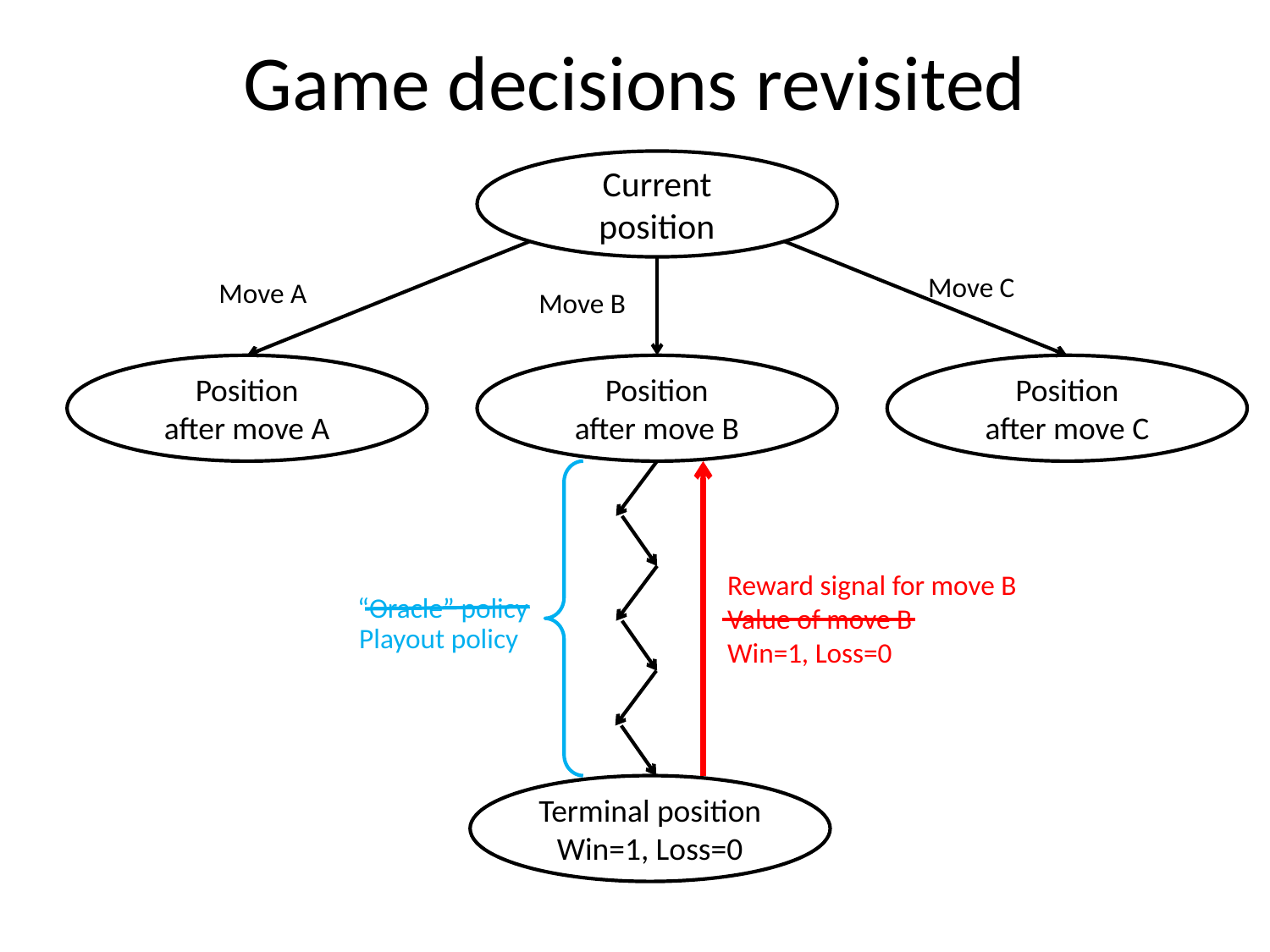

# Game decisions revisited
Current position
Move C
Move A
Move B
Position
after move A
Position
after move B
Position
after move C

Reward signal for move B
“Oracle” policy
Value of move B
Win=1, Loss=0
Playout policy
Terminal position
Win=1, Loss=0